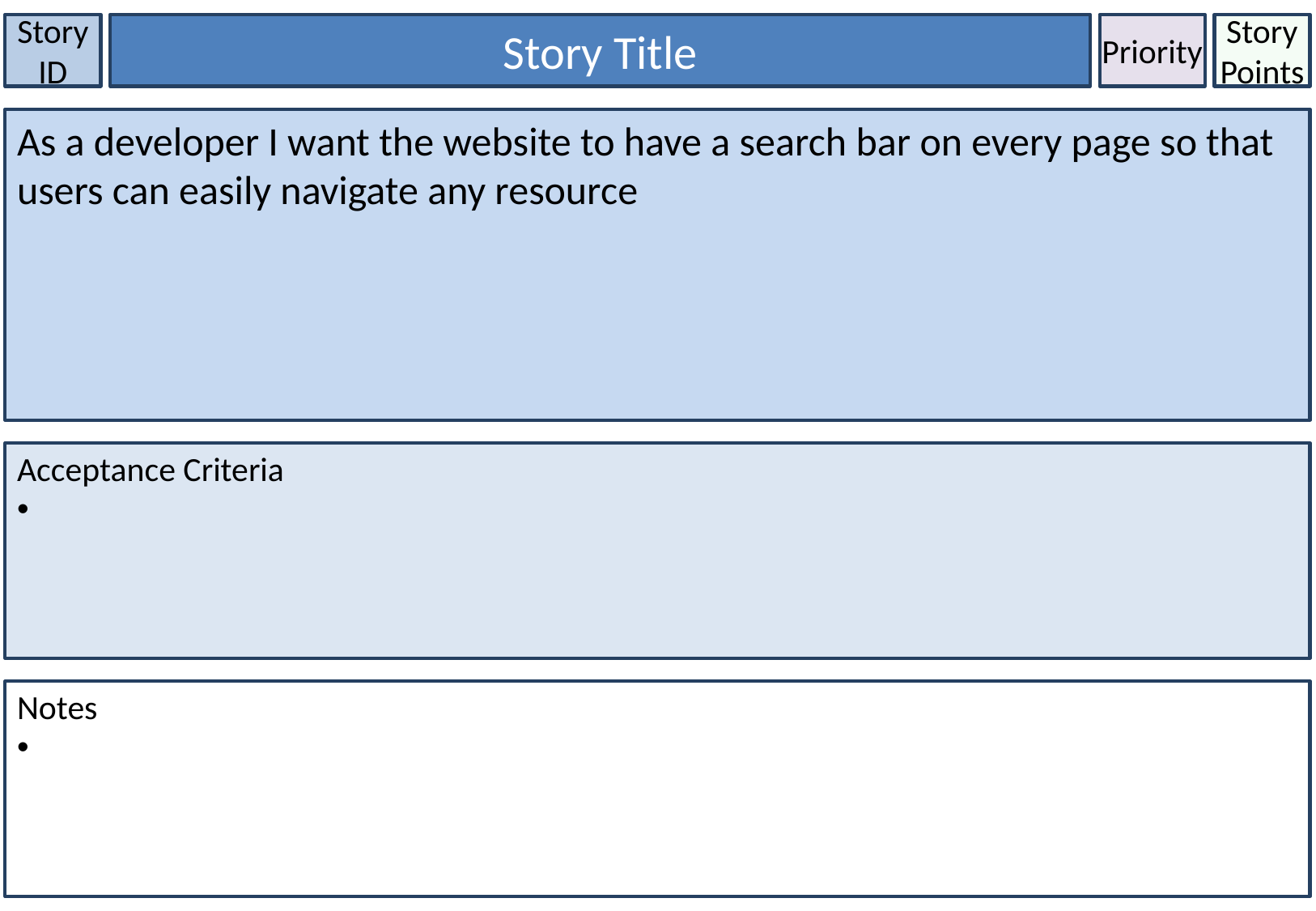

Story ID
Story Title
Priority
Story Points
As a developer I want the website to have a search bar on every page so that users can easily navigate any resource
Acceptance Criteria

Notes